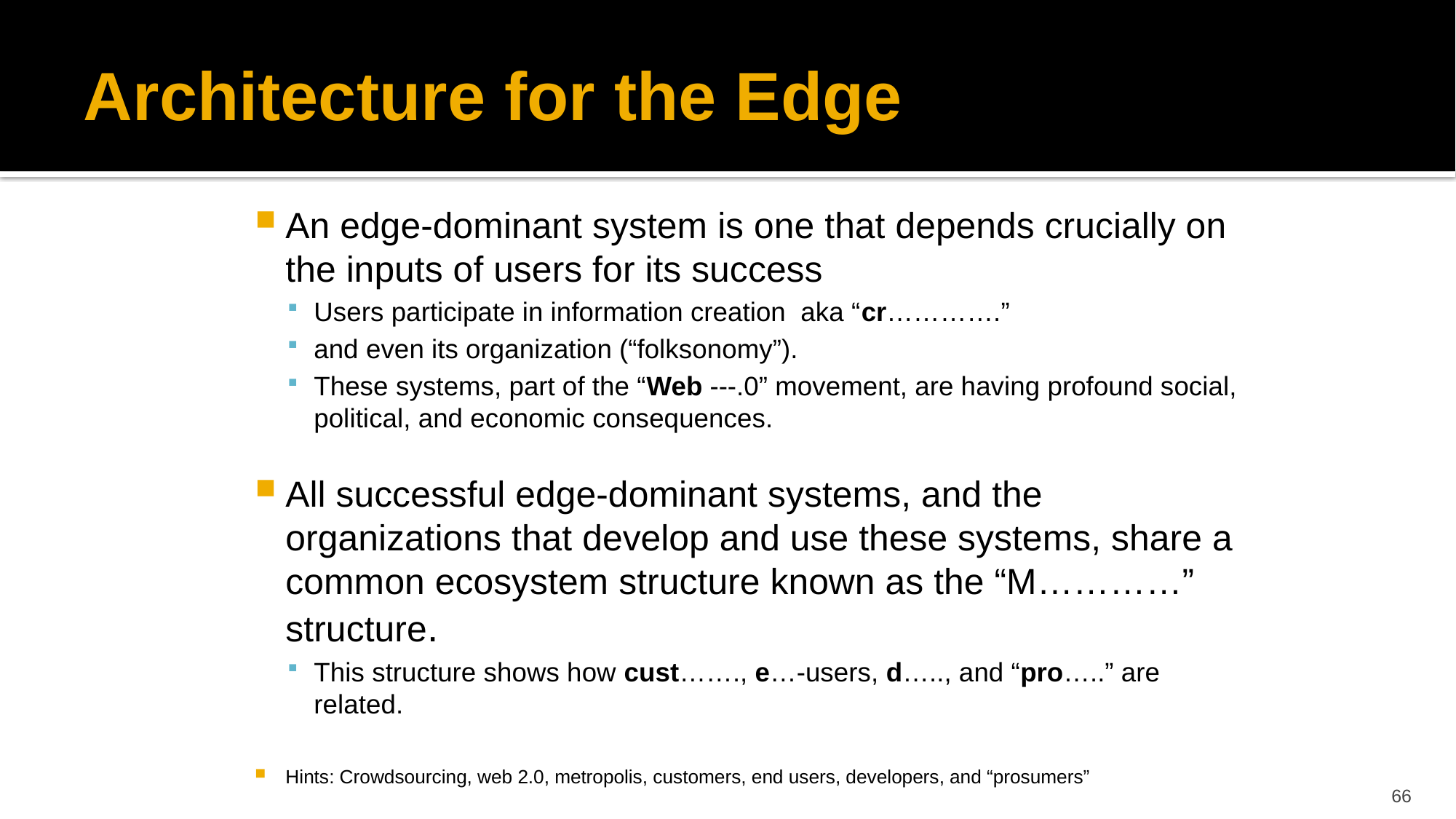

# Architecture for the Edge
An edge-dominant system is one that depends crucially on the inputs of users for its success
Users participate in information creation  aka “cr………….”
and even its organization (“folksonomy”).
These systems, part of the “Web ---.0” movement, are having profound social, political, and economic consequences.

All successful edge-dominant systems, and the organizations that develop and use these systems, share a common ecosystem structure known as the “M…………” structure.
This structure shows how cust……., e…-users, d….., and “pro…..” are related.

Hints: Crowdsourcing, web 2.0, metropolis, customers, end users, developers, and “prosumers”
66